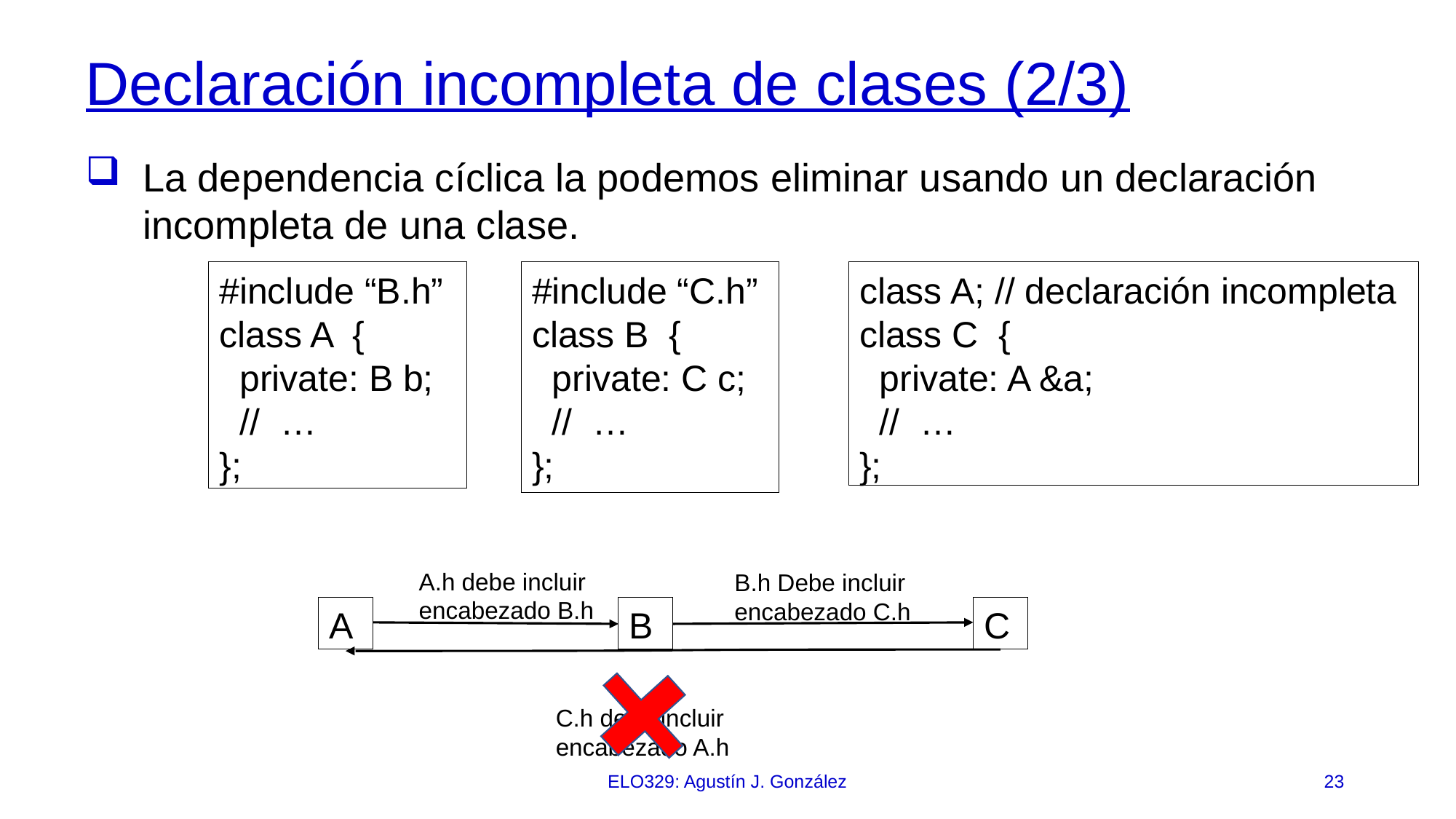

# Declaración incompleta de clases (2/3)
La dependencia cíclica la podemos eliminar usando un declaración incompleta de una clase.
#include “B.h”
class A  {
  private: B b;
  //  …
};
#include “C.h”
class B  {
  private: C c;
  //  …
};
class A; // declaración incompleta
class C  {
  private: A &a;
  //  …
};
A.h debe incluir
encabezado B.h
B.h Debe incluir
encabezado C.h
A
B
C

C.h debe incluir
encabezado A.h
ELO329: Agustín J. González
23